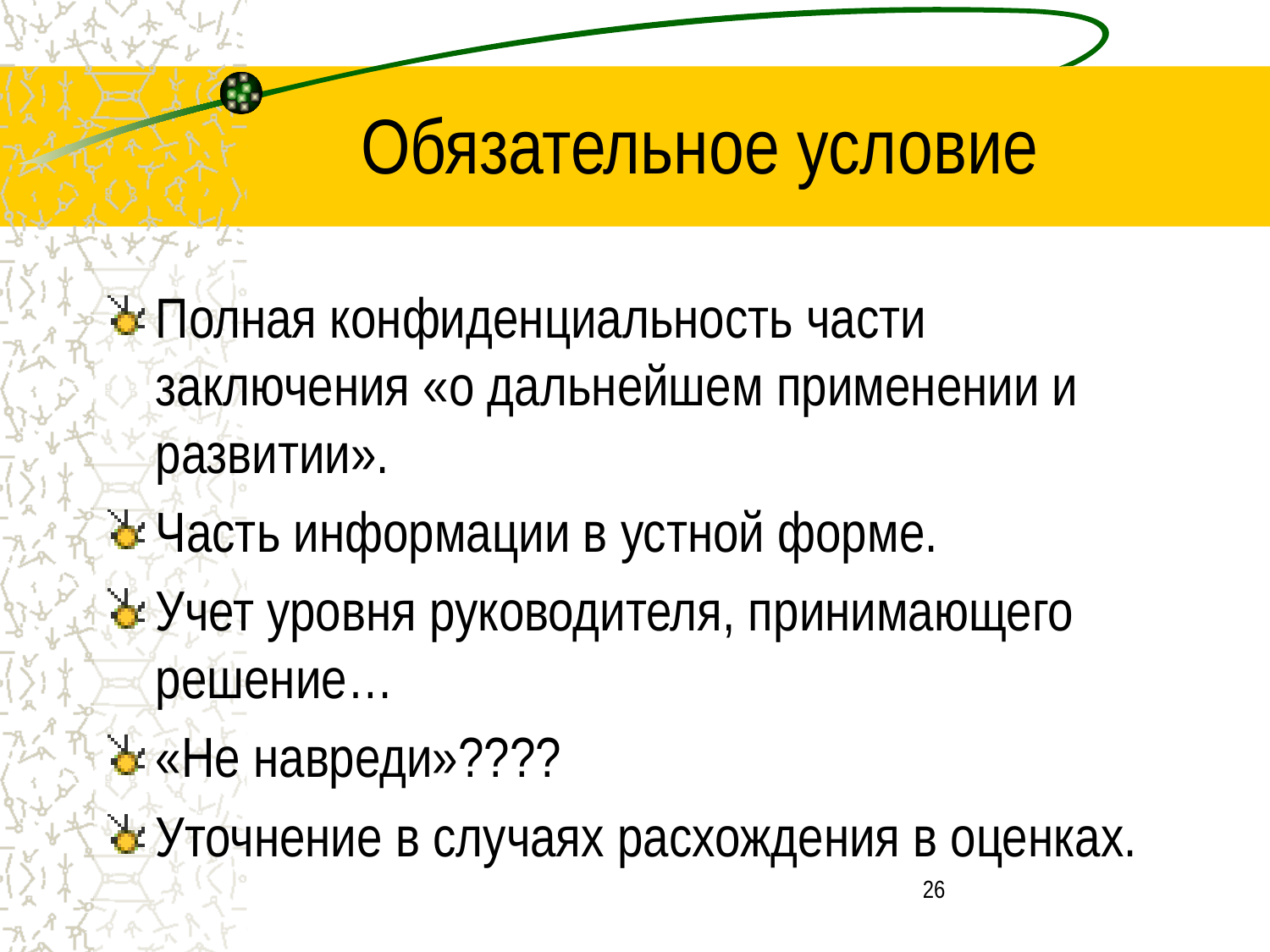

# Обязательное условие
Полная конфиденциальность части заключения «о дальнейшем применении и развитии».
Часть информации в устной форме.
Учет уровня руководителя, принимающего решение…
«Не навреди»????
Уточнение в случаях расхождения в оценках.
26